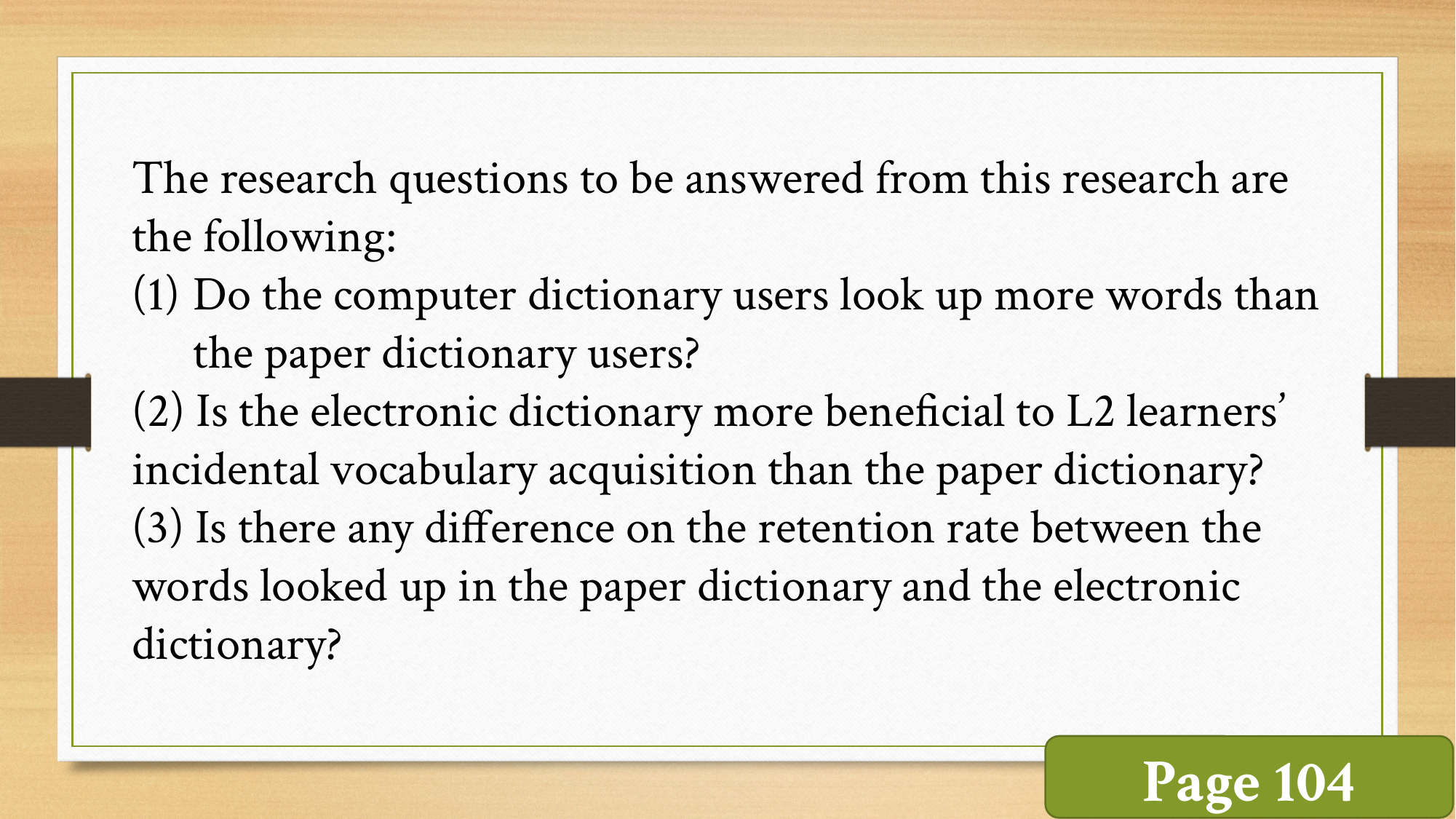

The research questions to be answered from this research are the following:
Do the computer dictionary users look up more words than the paper dictionary users?
(2) Is the electronic dictionary more beneficial to L2 learners’ incidental vocabulary acquisition than the paper dictionary?
(3) Is there any difference on the retention rate between the words looked up in the paper dictionary and the electronic dictionary?
Page 104